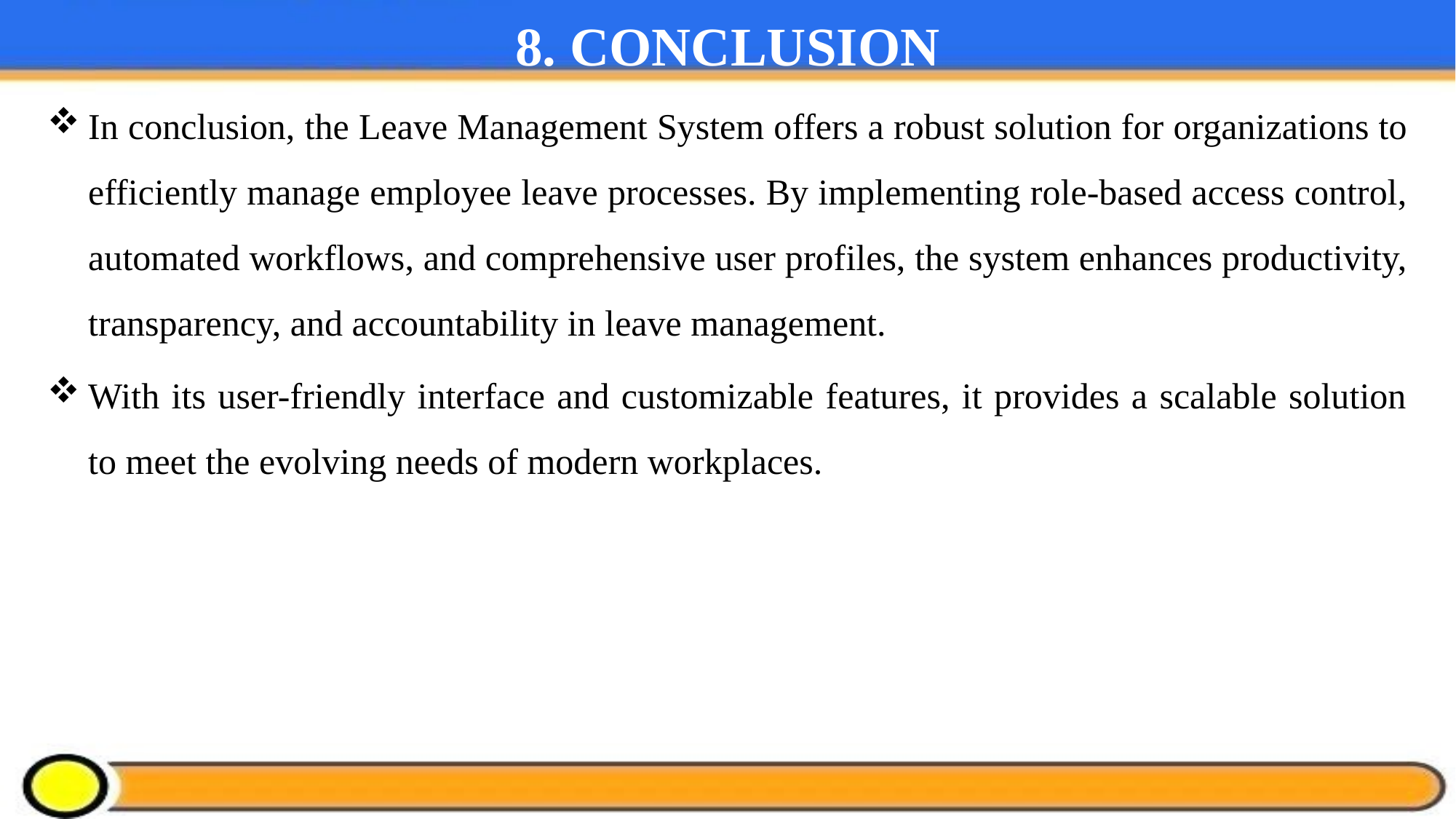

# 8. CONCLUSION
In conclusion, the Leave Management System offers a robust solution for organizations to efficiently manage employee leave processes. By implementing role-based access control, automated workflows, and comprehensive user profiles, the system enhances productivity, transparency, and accountability in leave management.
With its user-friendly interface and customizable features, it provides a scalable solution to meet the evolving needs of modern workplaces.